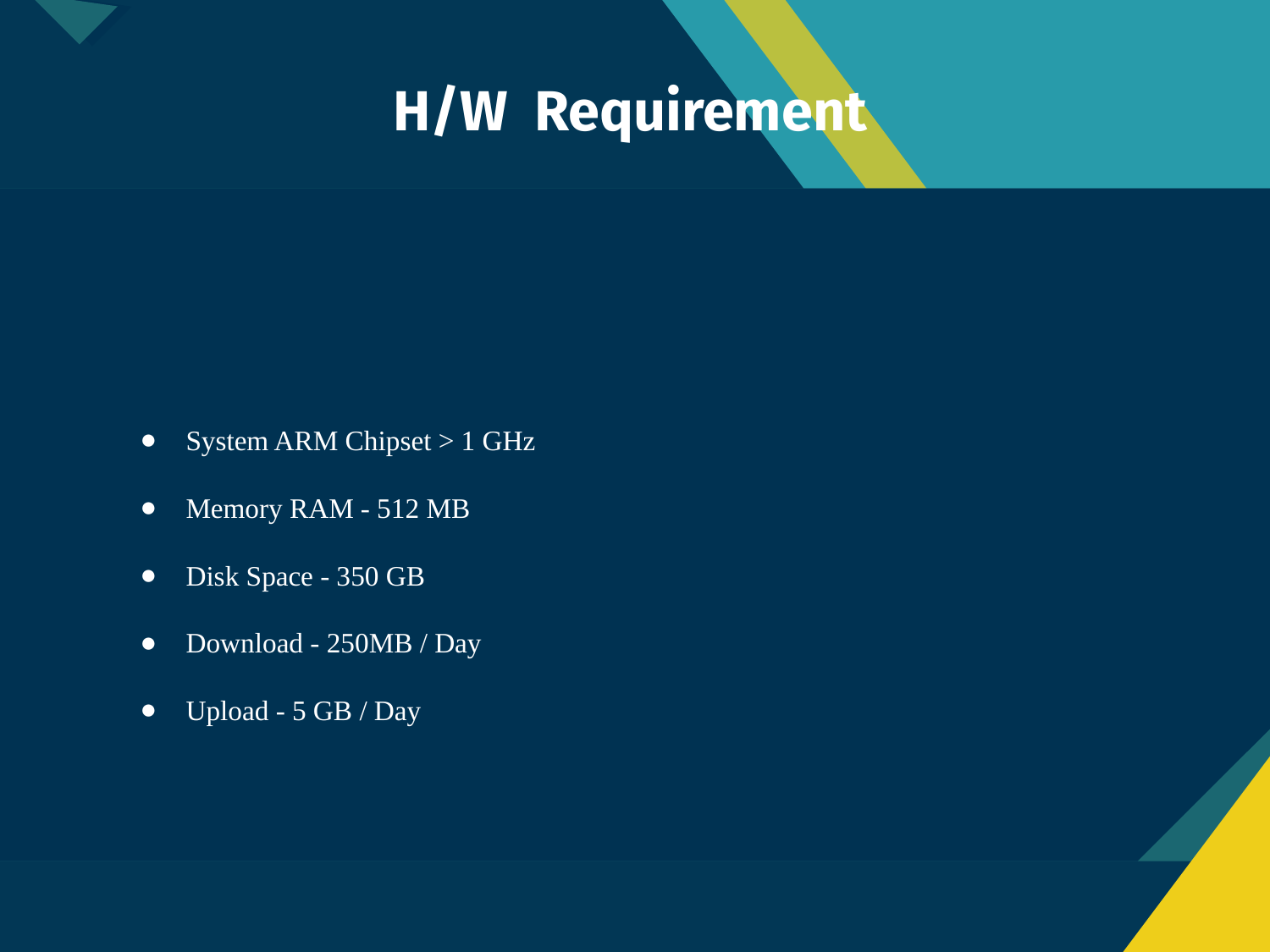

# H/W  Requirement
System ARM Chipset > 1 GHz
Memory RAM - 512 MB
Disk Space - 350 GB
Download - 250MB / Day
Upload - 5 GB / Day